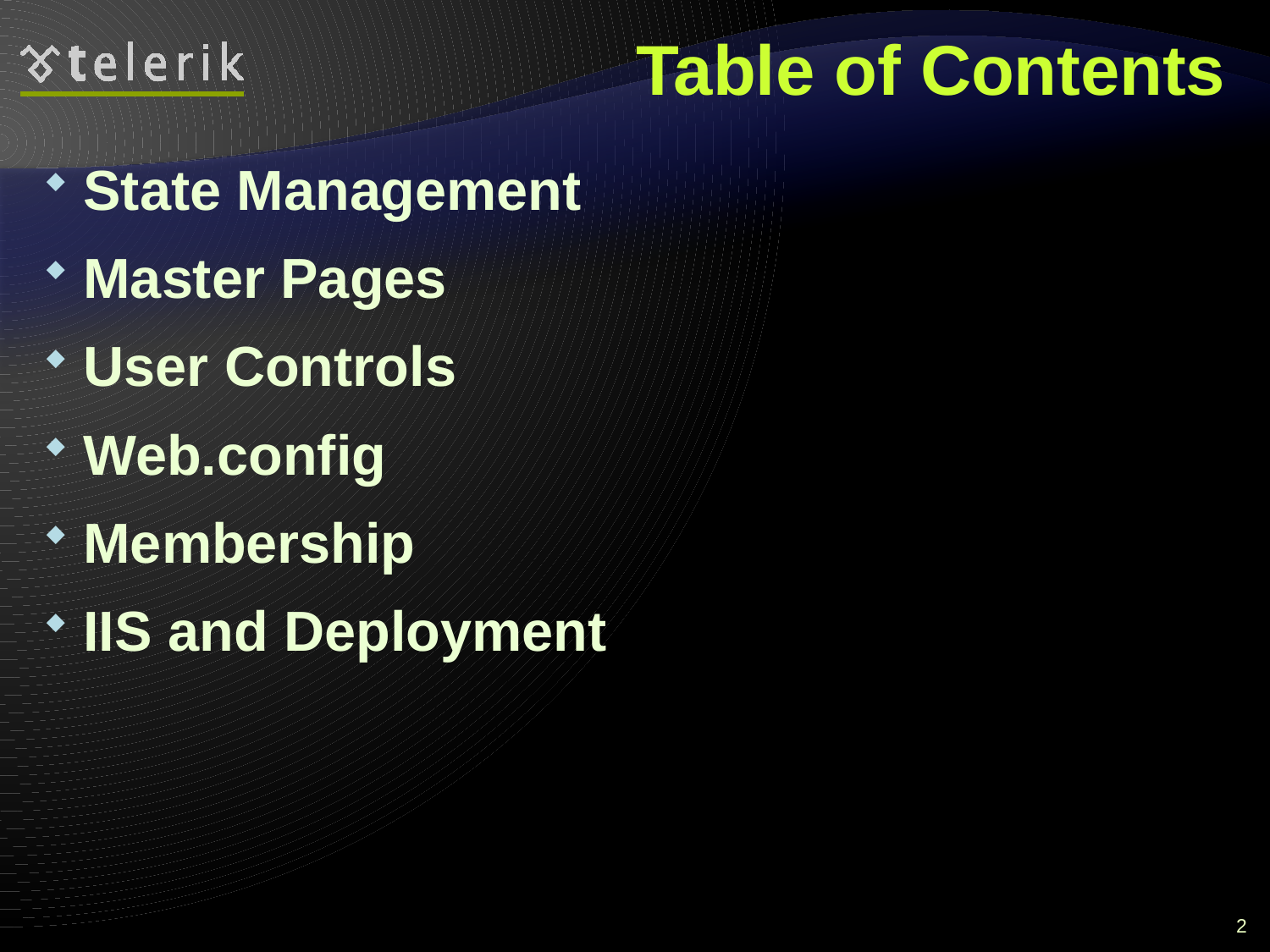

# Table of Contents
State Management
Master Pages
User Controls
Web.config
Membership
IIS and Deployment

2